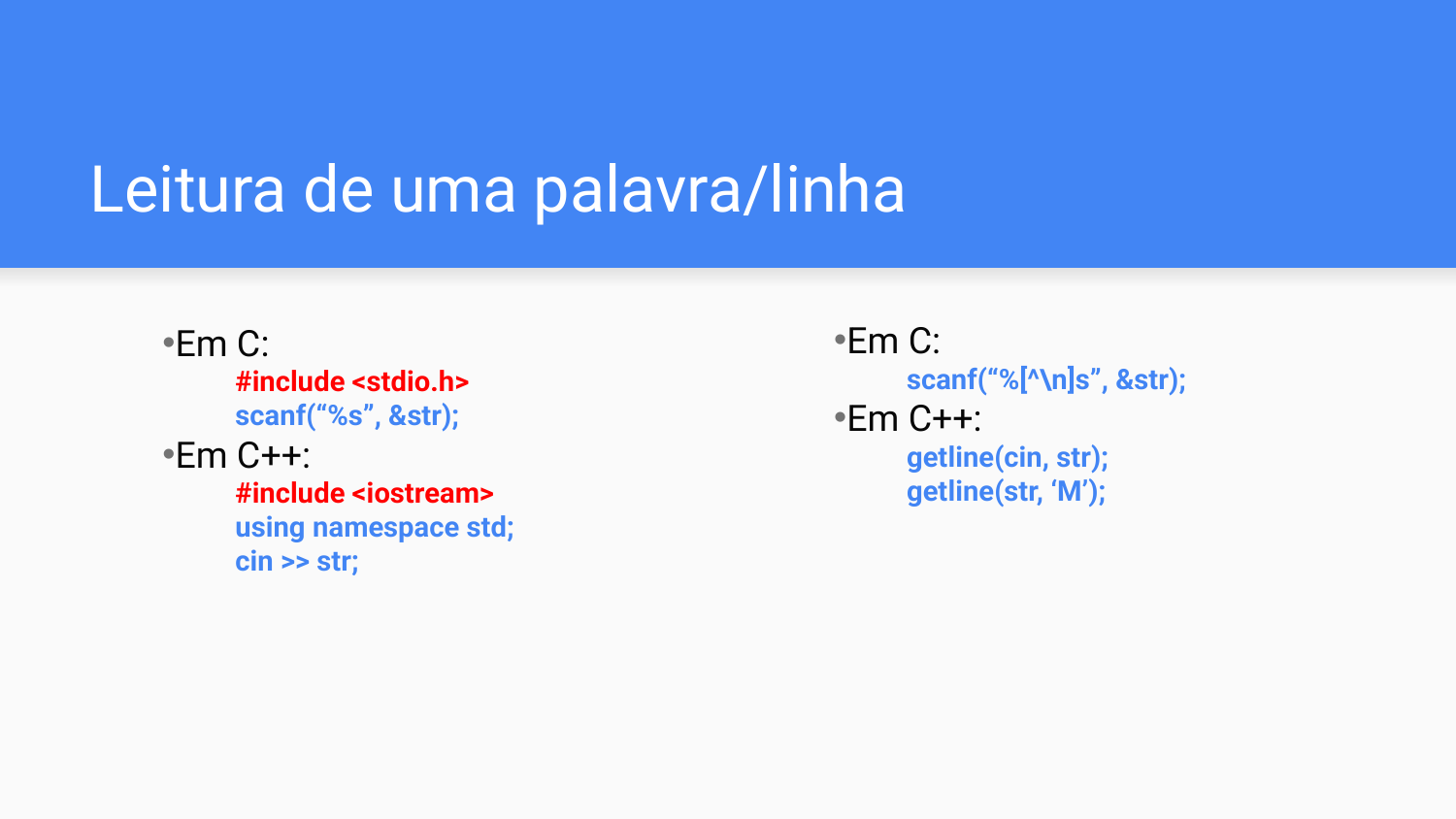

# Leitura de uma palavra/linha
Em C:
scanf(“%[^\n]s”, &str);
Em C++:
getline(cin, str);
getline(str, ‘M’);
Em C:
#include <stdio.h>
scanf(“%s”, &str);
Em C++:
#include <iostream>
using namespace std;
cin >> str;